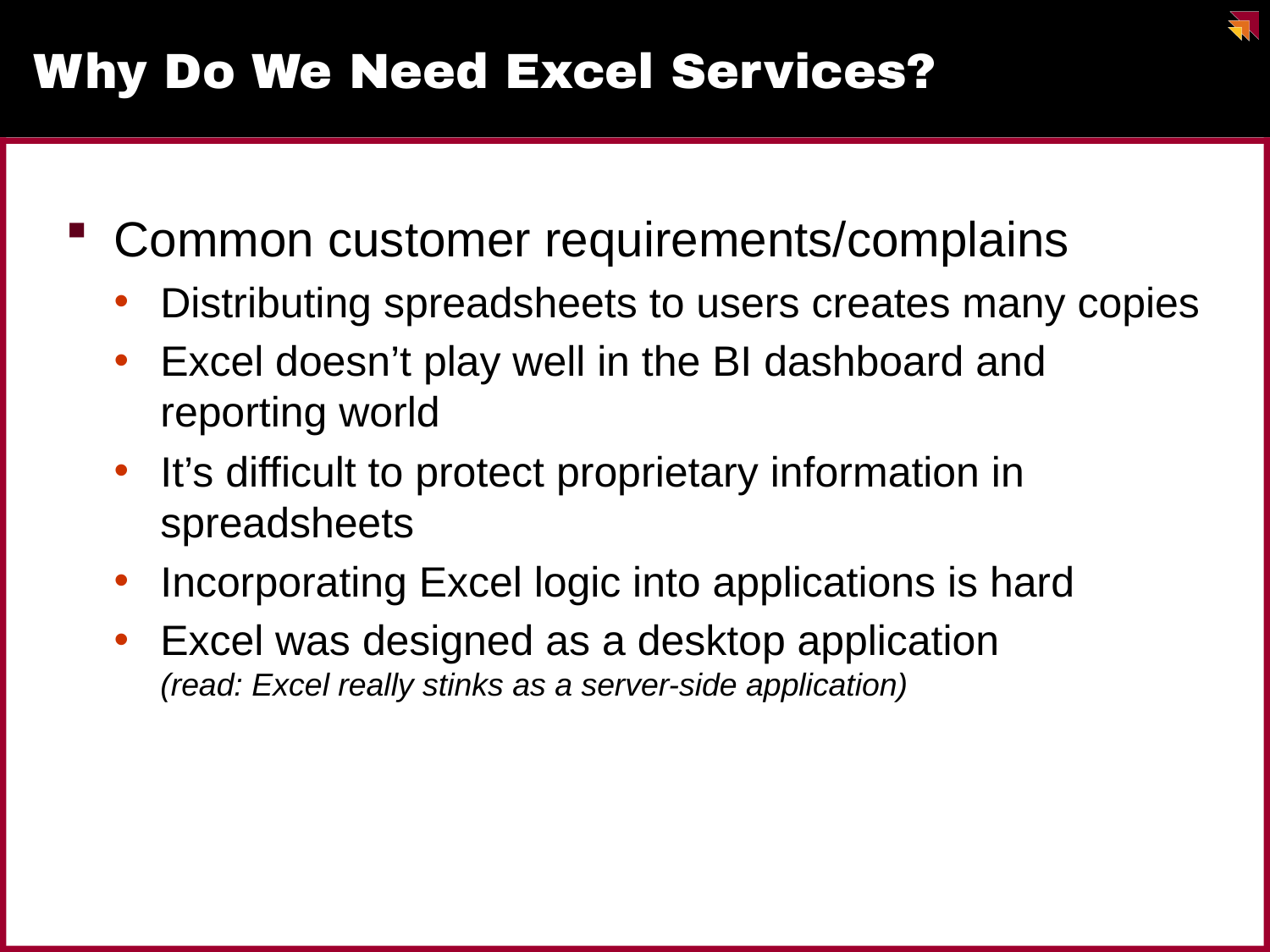

# Why Do We Need Excel Services?
Common customer requirements/complains
Distributing spreadsheets to users creates many copies
Excel doesn’t play well in the BI dashboard and reporting world
It’s difficult to protect proprietary information in spreadsheets
Incorporating Excel logic into applications is hard
Excel was designed as a desktop application
(read: Excel really stinks as a server-side application)